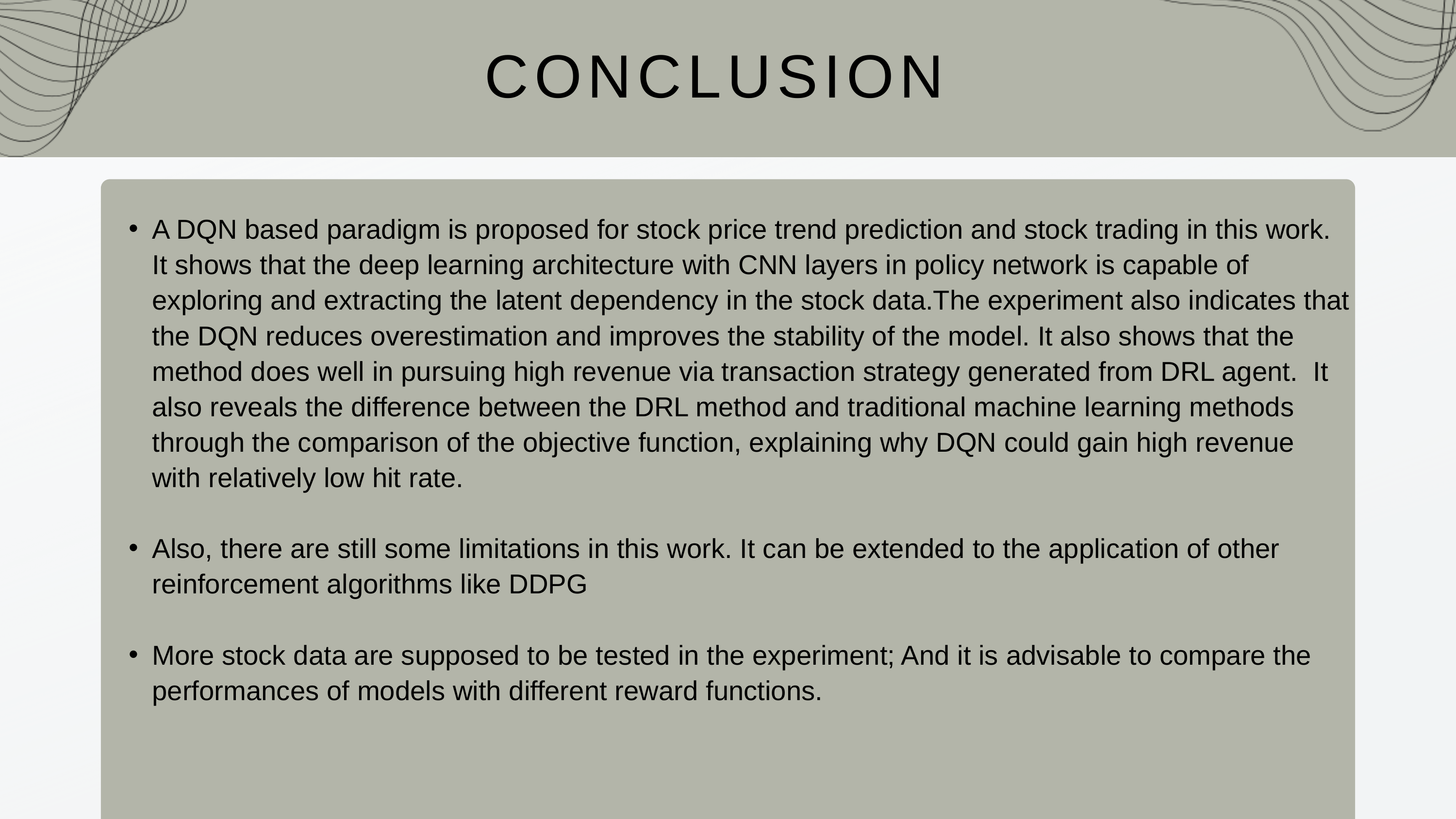

CONCLUSION

A DQN based paradigm is proposed for stock price trend prediction and stock trading in this work. It shows that the deep learning architecture with CNN layers in policy network is capable of exploring and extracting the latent dependency in the stock data.The experiment also indicates that the DQN reduces overestimation and improves the stability of the model. It also shows that the method does well in pursuing high revenue via transaction strategy generated from DRL agent.  It also reveals the difference between the DRL method and traditional machine learning methods through the comparison of the objective function, explaining why DQN could gain high revenue with relatively low hit rate.

Also, there are still some limitations in this work. It can be extended to the application of other reinforcement algorithms like DDPG

More stock data are supposed to be tested in the experiment; And it is advisable to compare the performances of models with different reward functions.